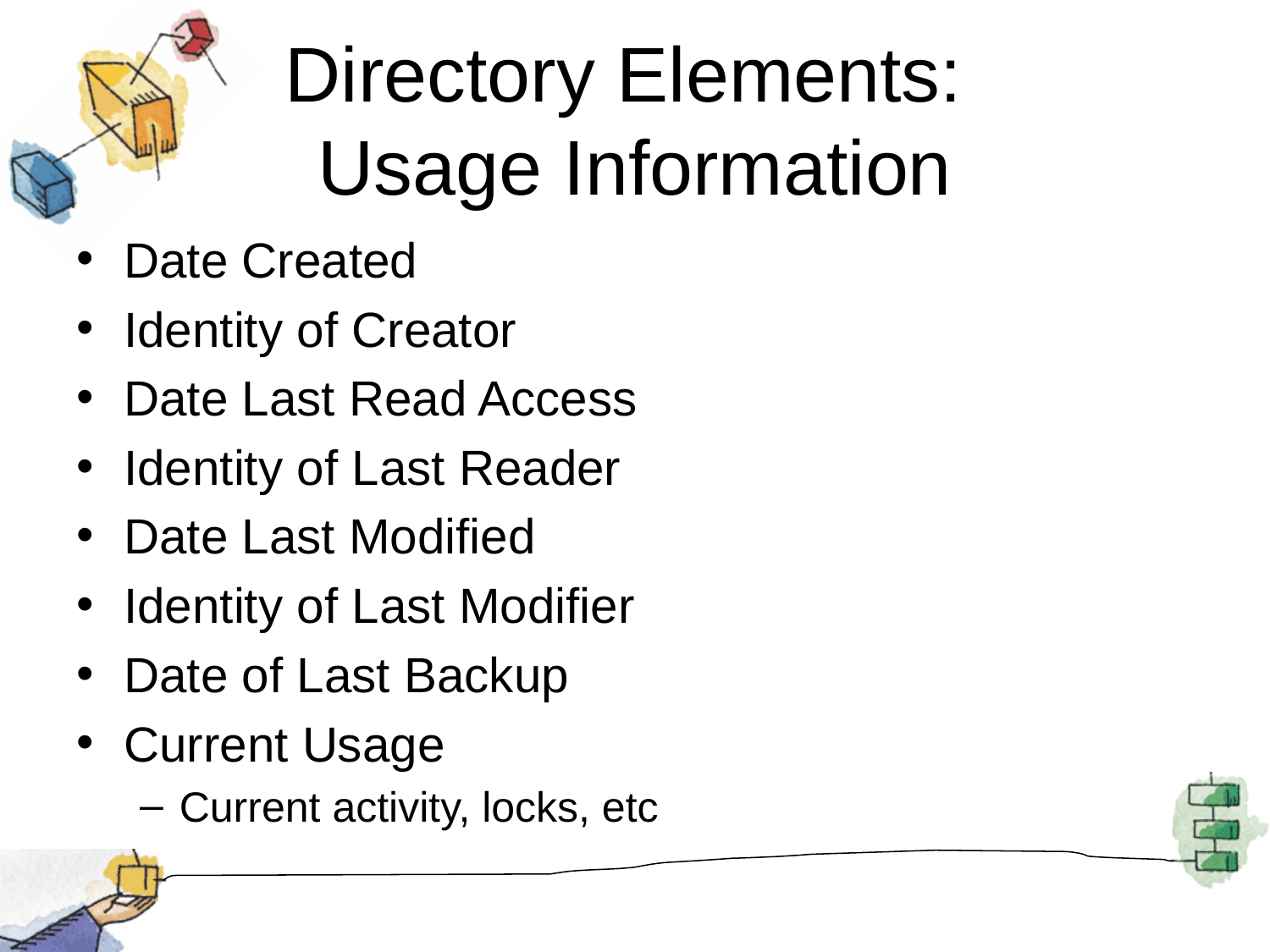

# Directory Elements: Usage Information
Date Created
Identity of Creator
Date Last Read Access
Identity of Last Reader
Date Last Modified
Identity of Last Modifier
Date of Last Backup
Current Usage
Current activity, locks, etc